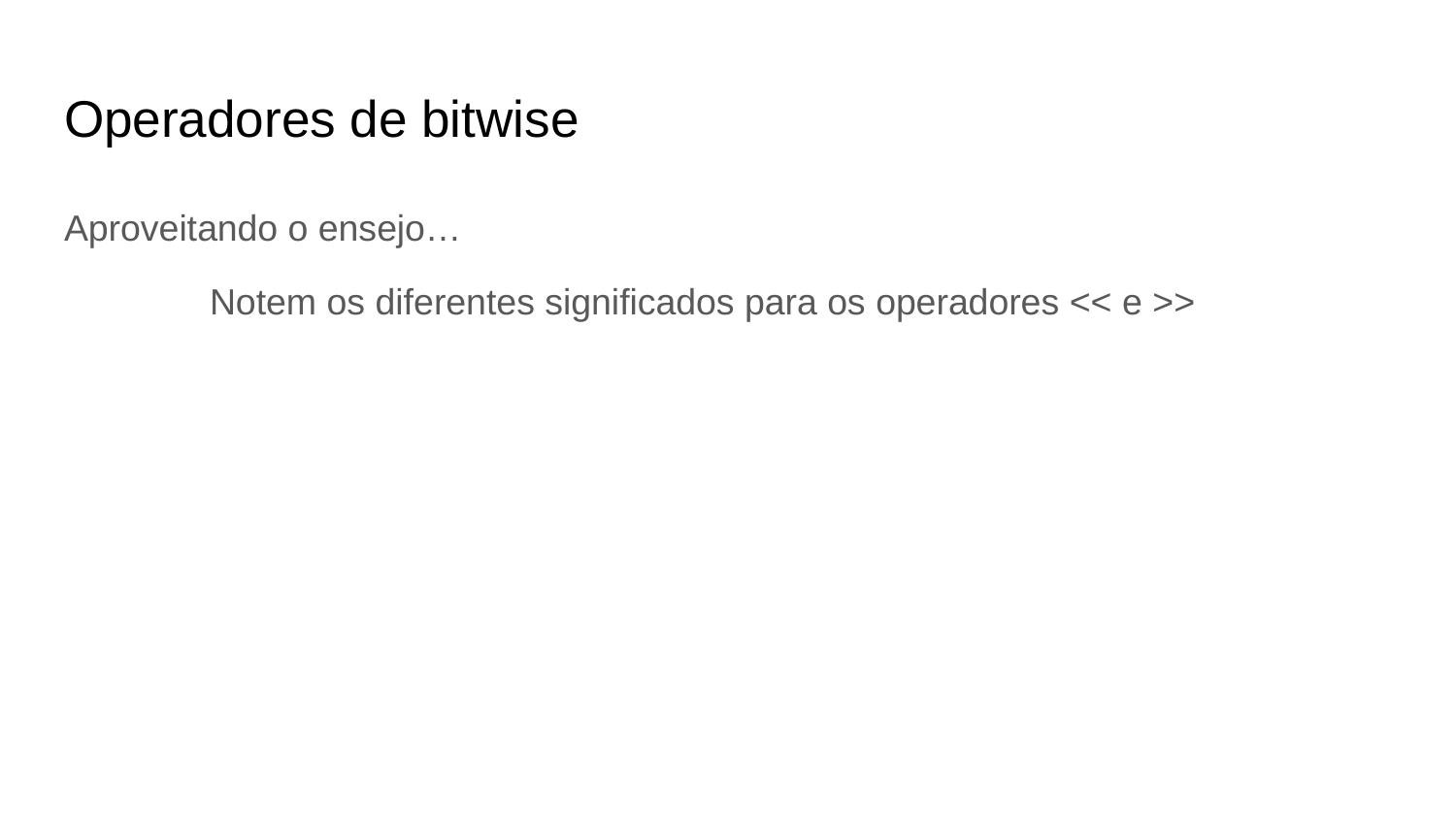

# Operadores de bitwise
Aproveitando o ensejo…
	Notem os diferentes significados para os operadores << e >>